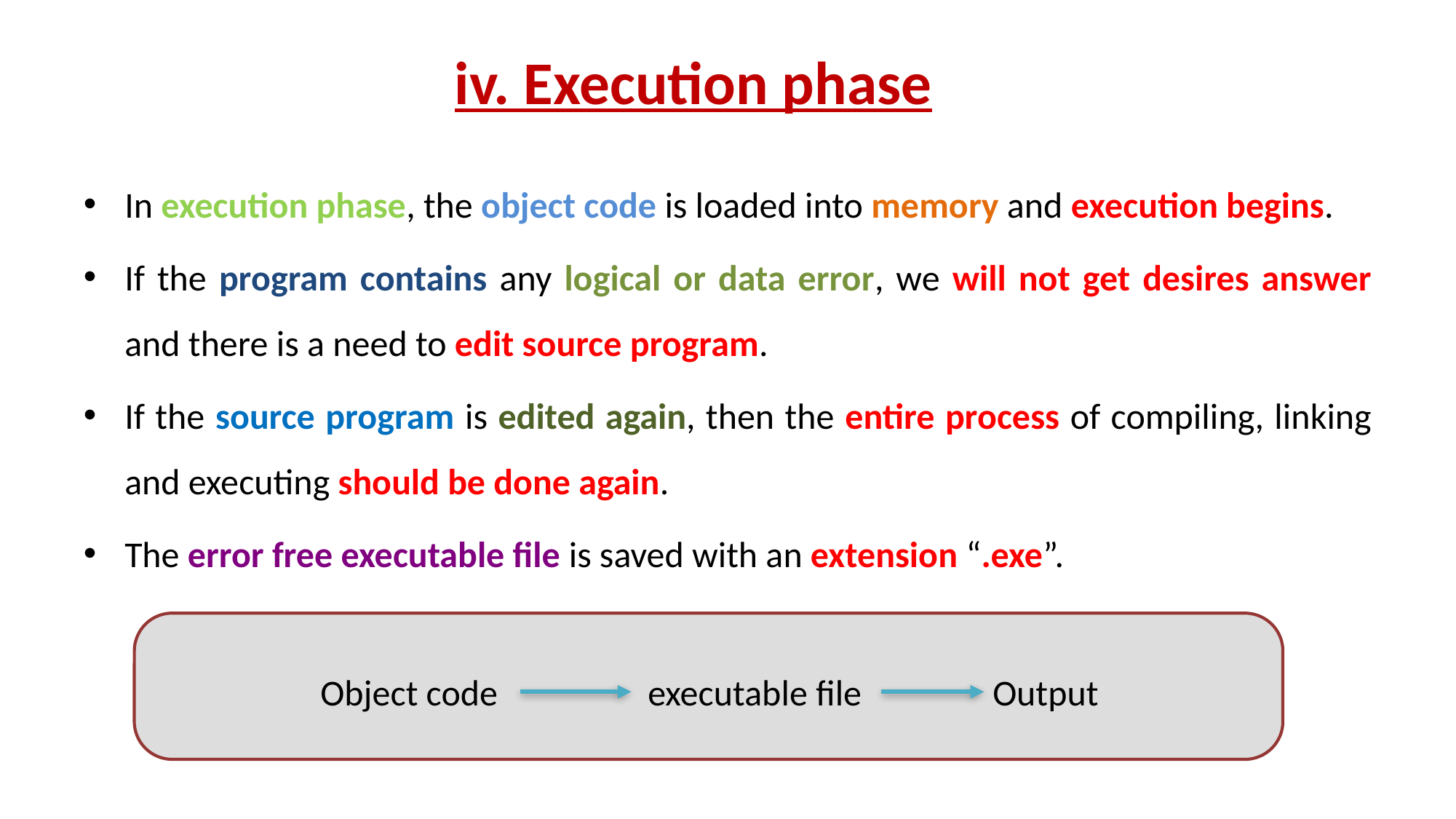

# iv. Execution phase
In execution phase, the object code is loaded into memory and execution begins.
If the program contains any logical or data error, we will not get desires answer and there is a need to edit source program.
If the source program is edited again, then the entire process of compiling, linking and executing should be done again.
The error free executable file is saved with an extension “.exe”.

Object code		executable file                Output